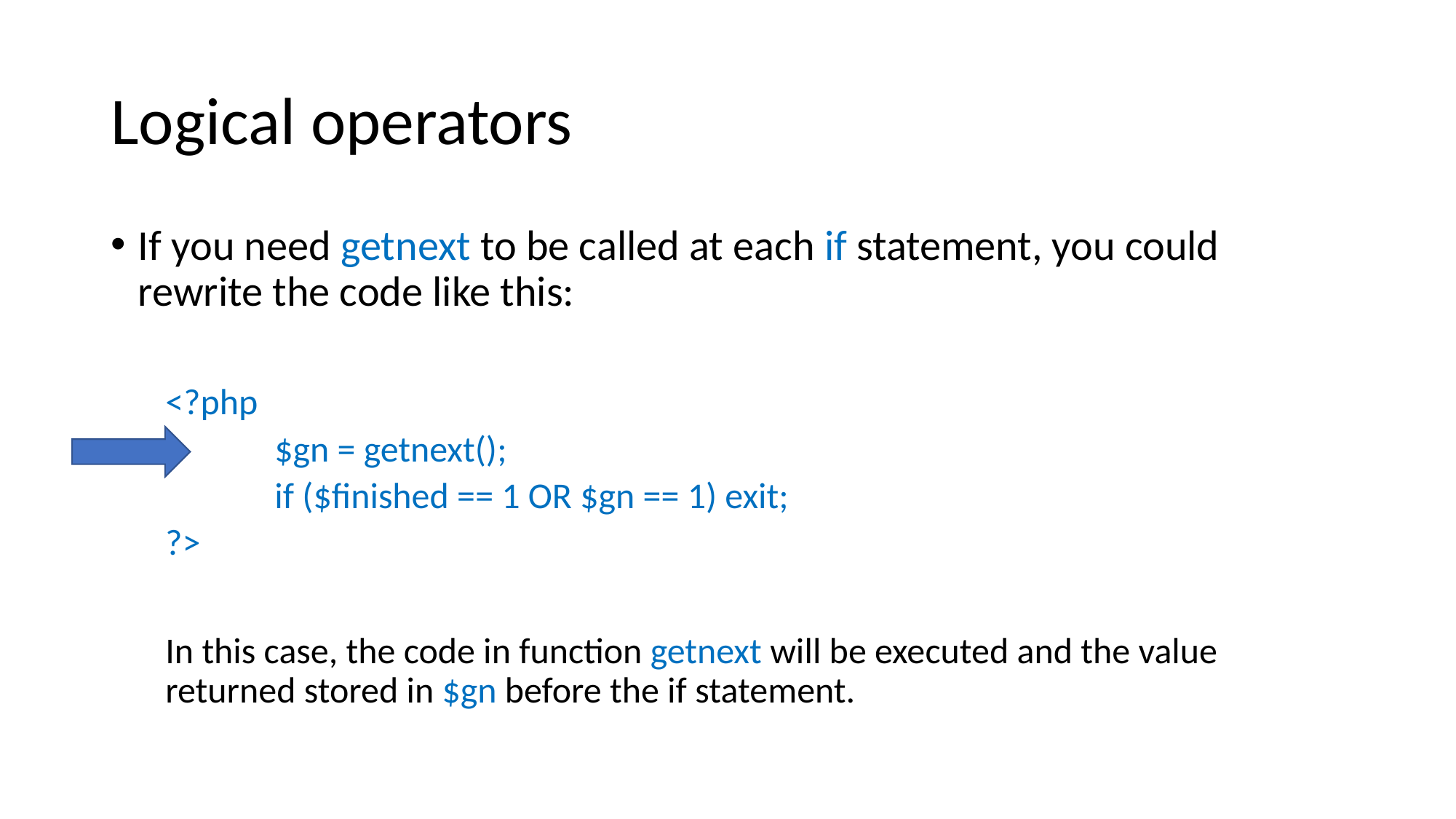

# Logical operators
If you need getnext to be called at each if statement, you could rewrite the code like this:

<?php
	$gn = getnext();
	if ($finished == 1 OR $gn == 1) exit;
?>

In this case, the code in function getnext will be executed and the value returned stored in $gn before the if statement.